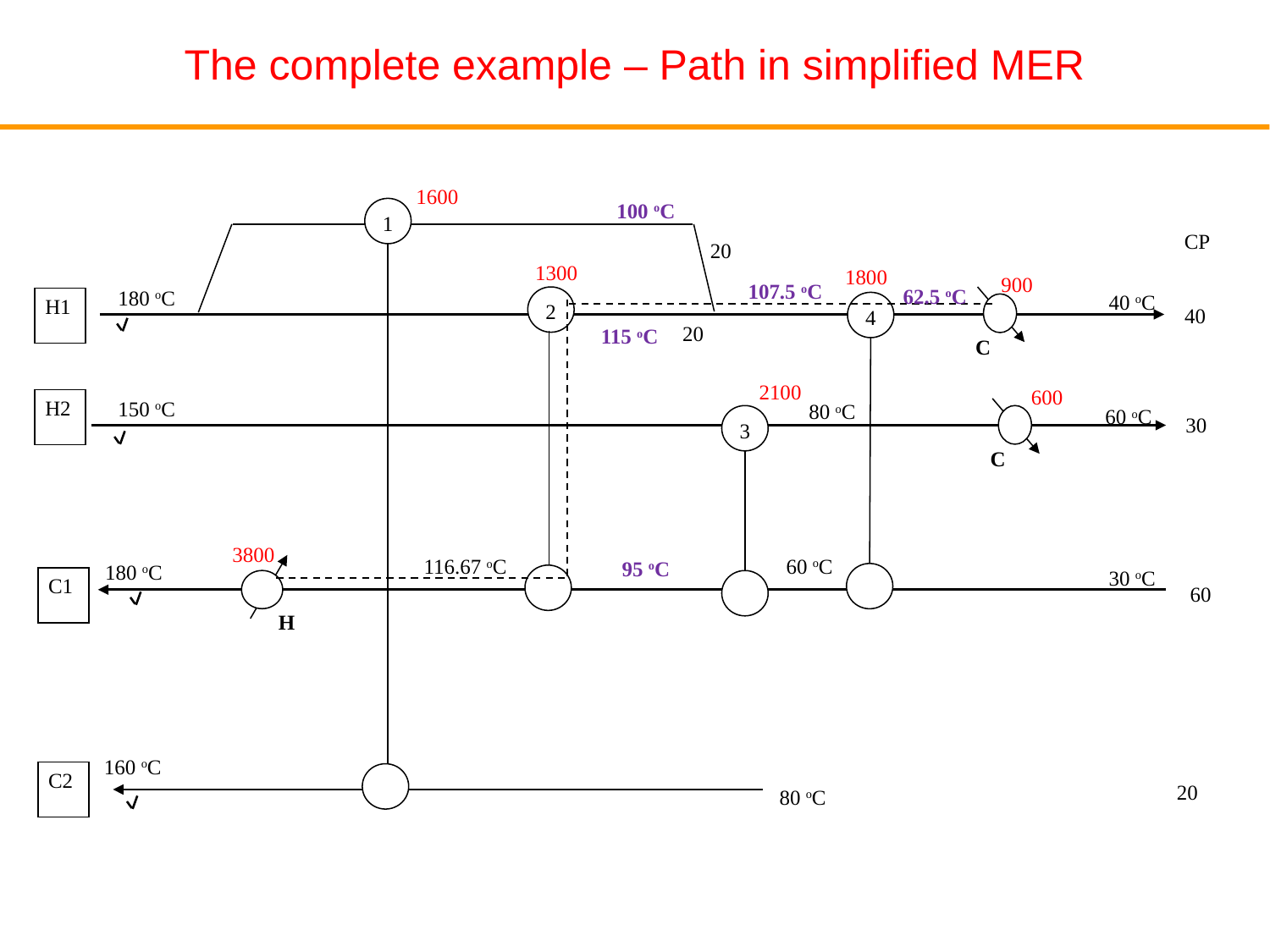

The complete example – Path in simplified MER

1600
100 oC
1
CP
20
1300
1800
900
107.5 oC
62.5 oC
180 oC
40 oC
2
H1
4

40
20
115 oC
C
2100
600
H2
150 oC
80 oC
60 oC
3

30
C
3800
60 oC
116.67 oC
95 oC
180 oC
30 oC

C1

60
H
160 oC
C2

20
80 oC